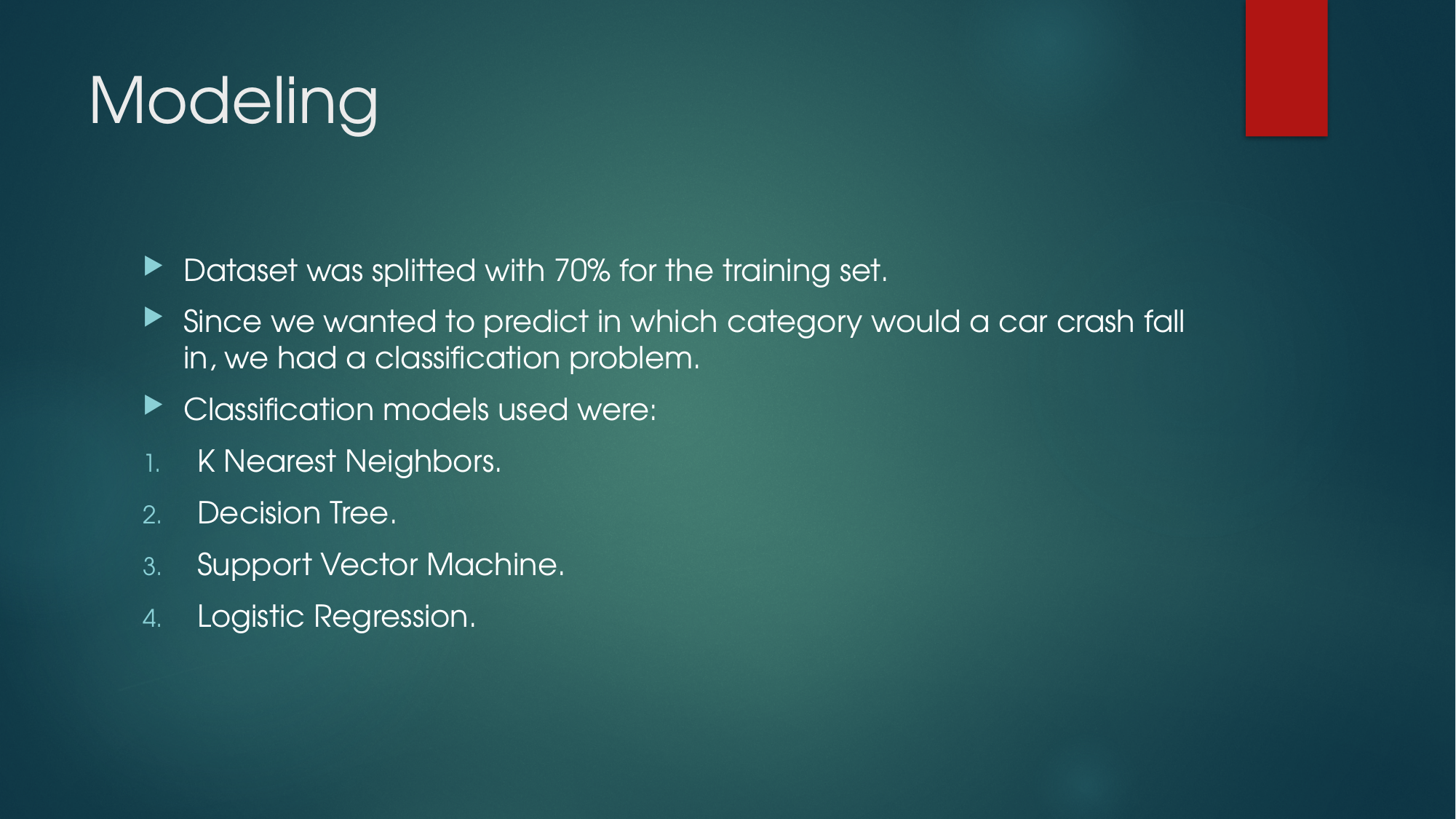

# Modeling
Dataset was splitted with 70% for the training set.
Since we wanted to predict in which category would a car crash fall in, we had a classification problem.
Classification models used were:
K Nearest Neighbors.
Decision Tree.
Support Vector Machine.
Logistic Regression.